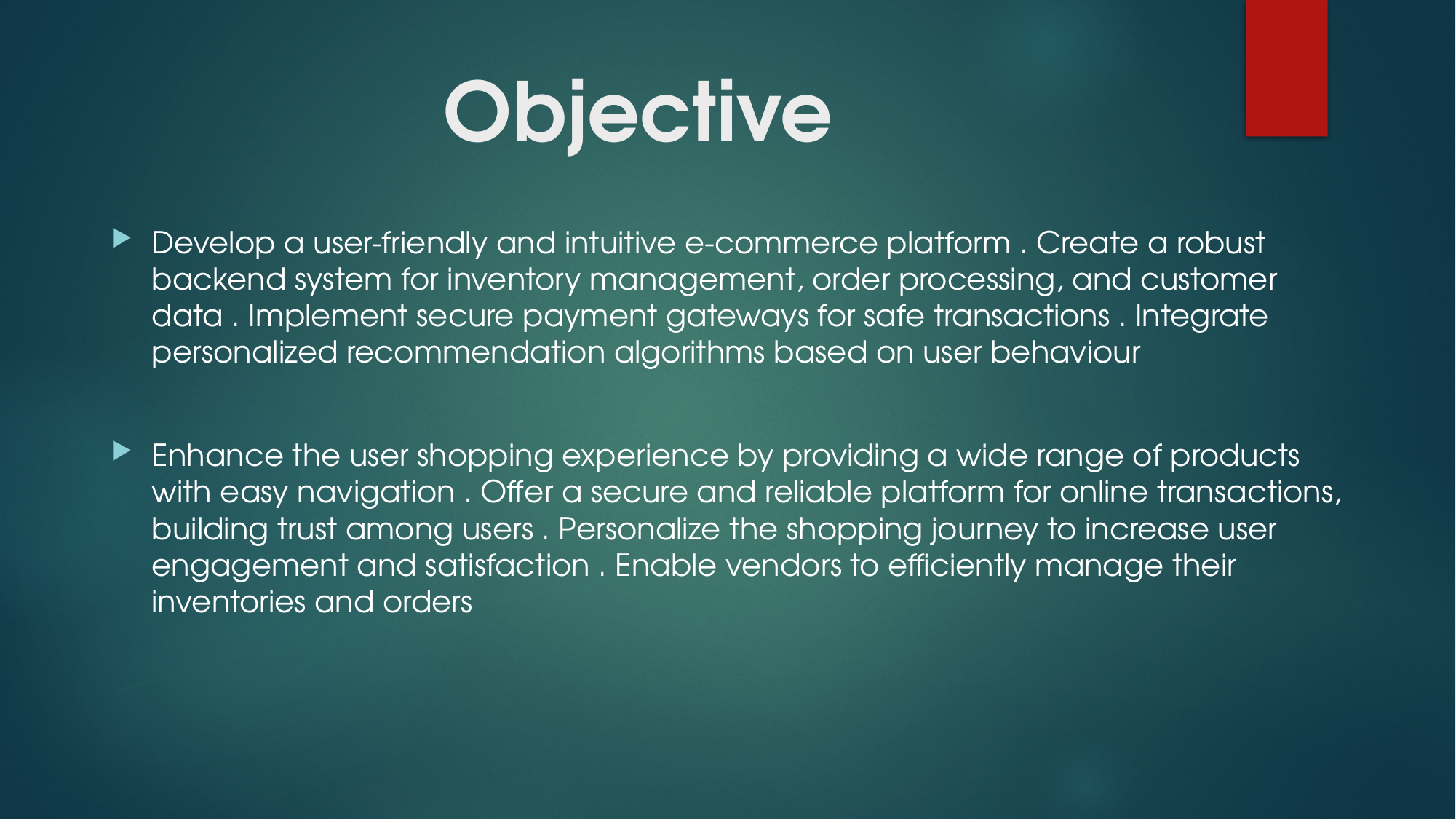

# Objective
Develop a user-friendly and intuitive e-commerce platform . Create a robust backend system for inventory management, order processing, and customer data . Implement secure payment gateways for safe transactions . Integrate personalized recommendation algorithms based on user behaviour

Enhance the user shopping experience by providing a wide range of products with easy navigation . Offer a secure and reliable platform for online transactions, building trust among users . Personalize the shopping journey to increase user engagement and satisfaction . Enable vendors to efficiently manage their inventories and orders